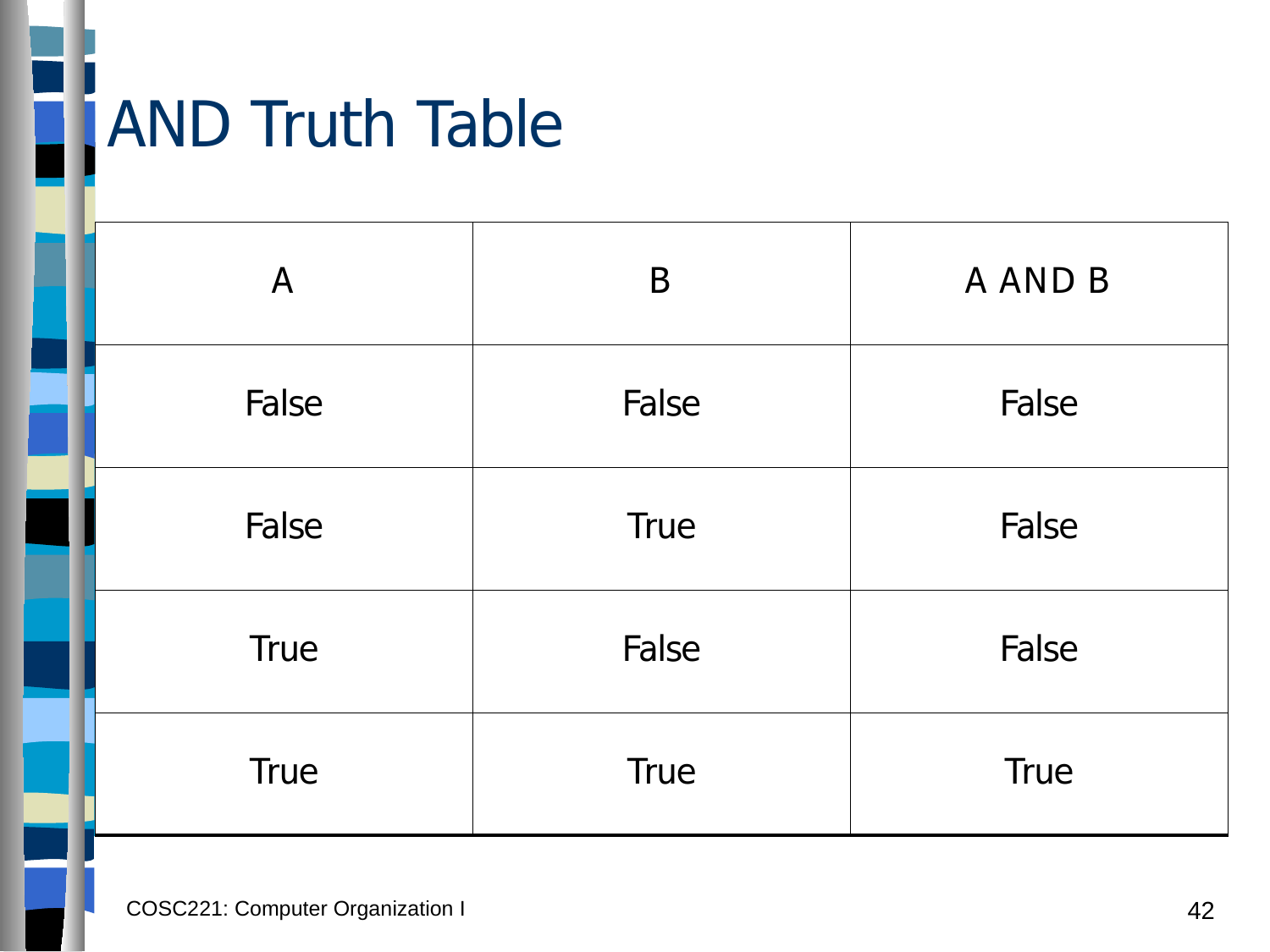

# AND Truth Table
| A | B | A AND B |
| --- | --- | --- |
| False | False | False |
| False | True | False |
| True | False | False |
| True | True | True |
COSC221: Computer Organization I
42